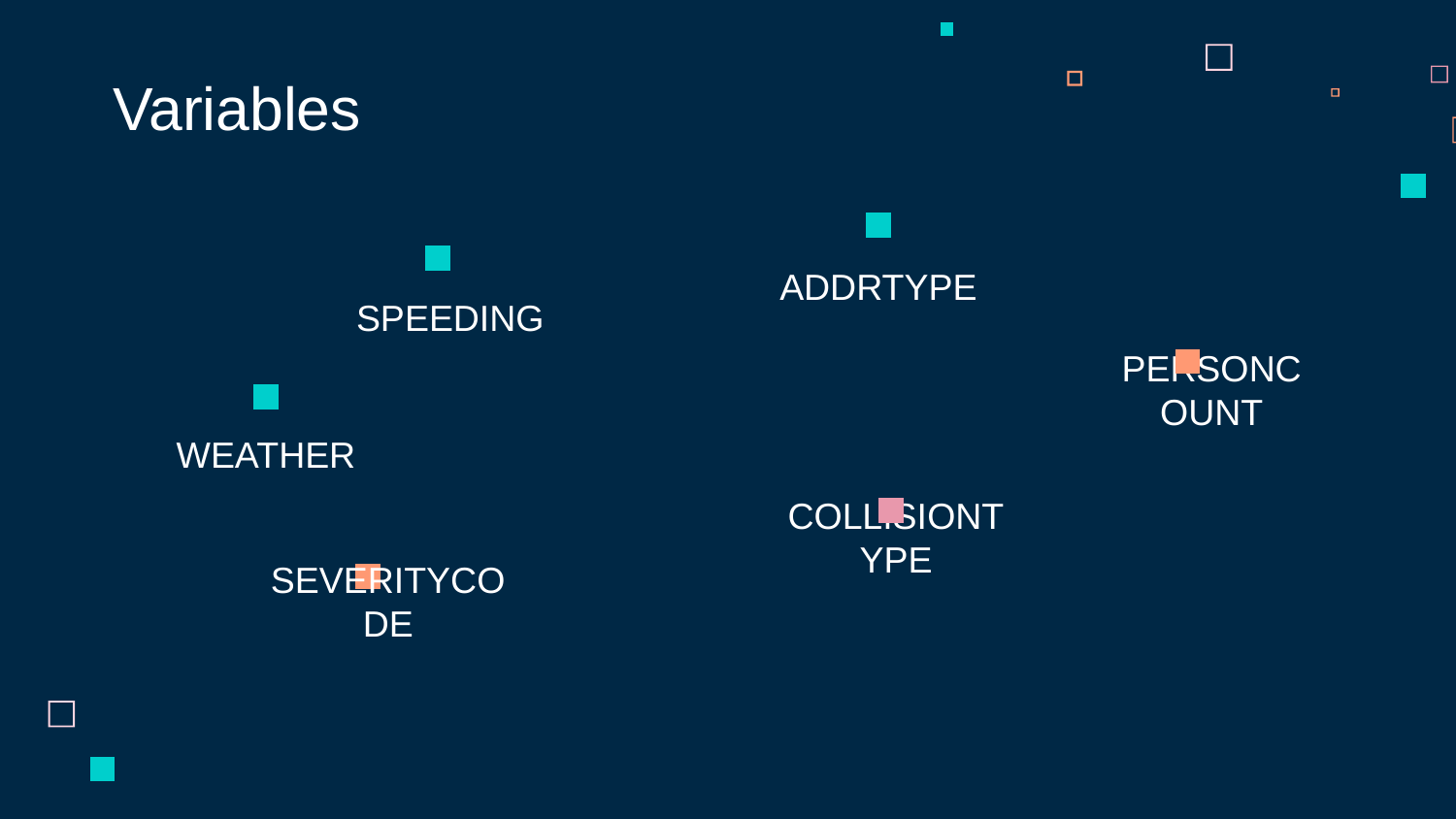

# Variables

ADDRTYPE
SPEEDING

PERSONCOUNT
WEATHER

COLLISIONTYPE

SEVERITYCODE